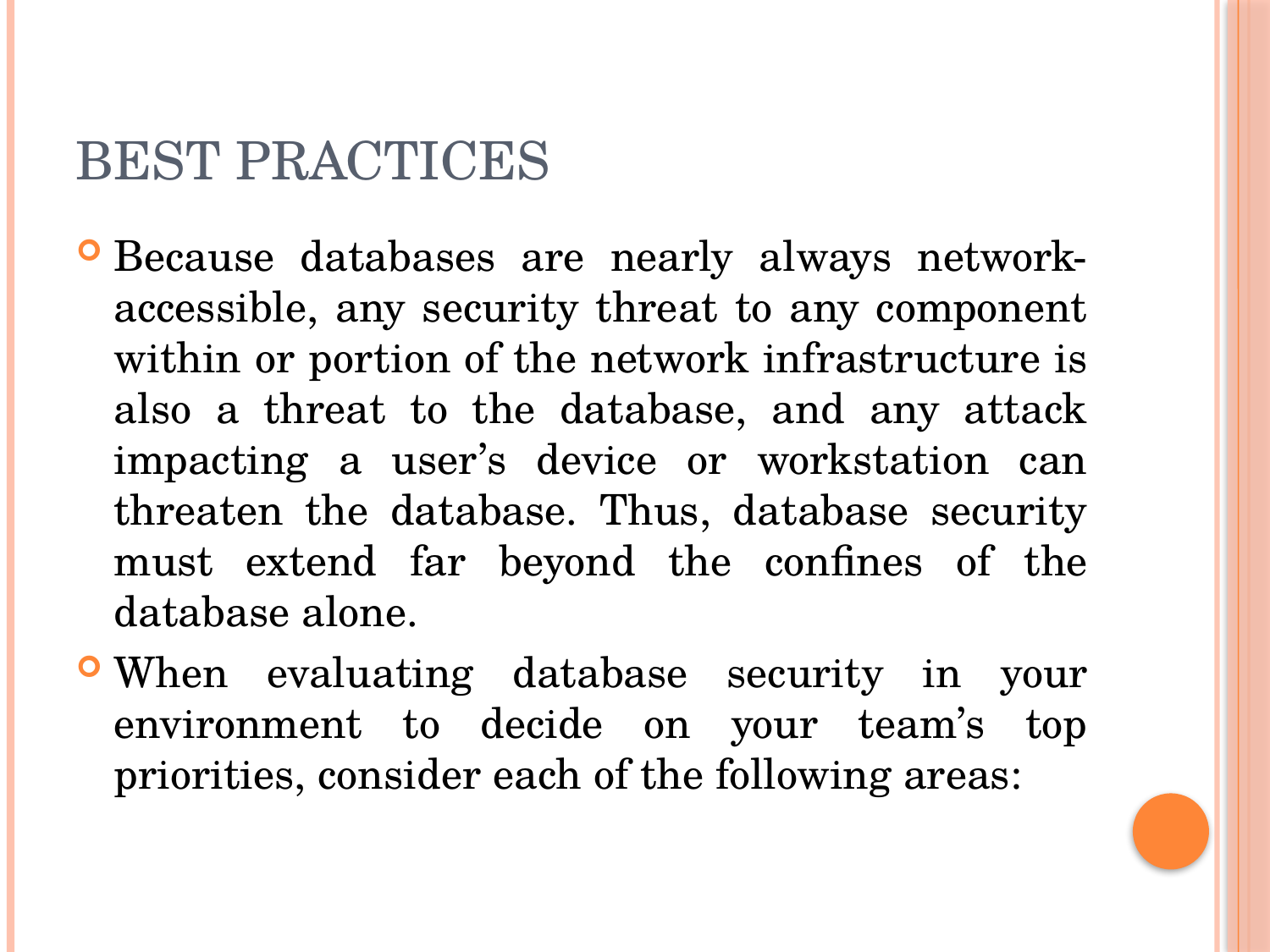

# Best practices
Because databases are nearly always network-accessible, any security threat to any component within or portion of the network infrastructure is also a threat to the database, and any attack impacting a user’s device or workstation can threaten the database. Thus, database security must extend far beyond the confines of the database alone.
When evaluating database security in your environment to decide on your team’s top priorities, consider each of the following areas: